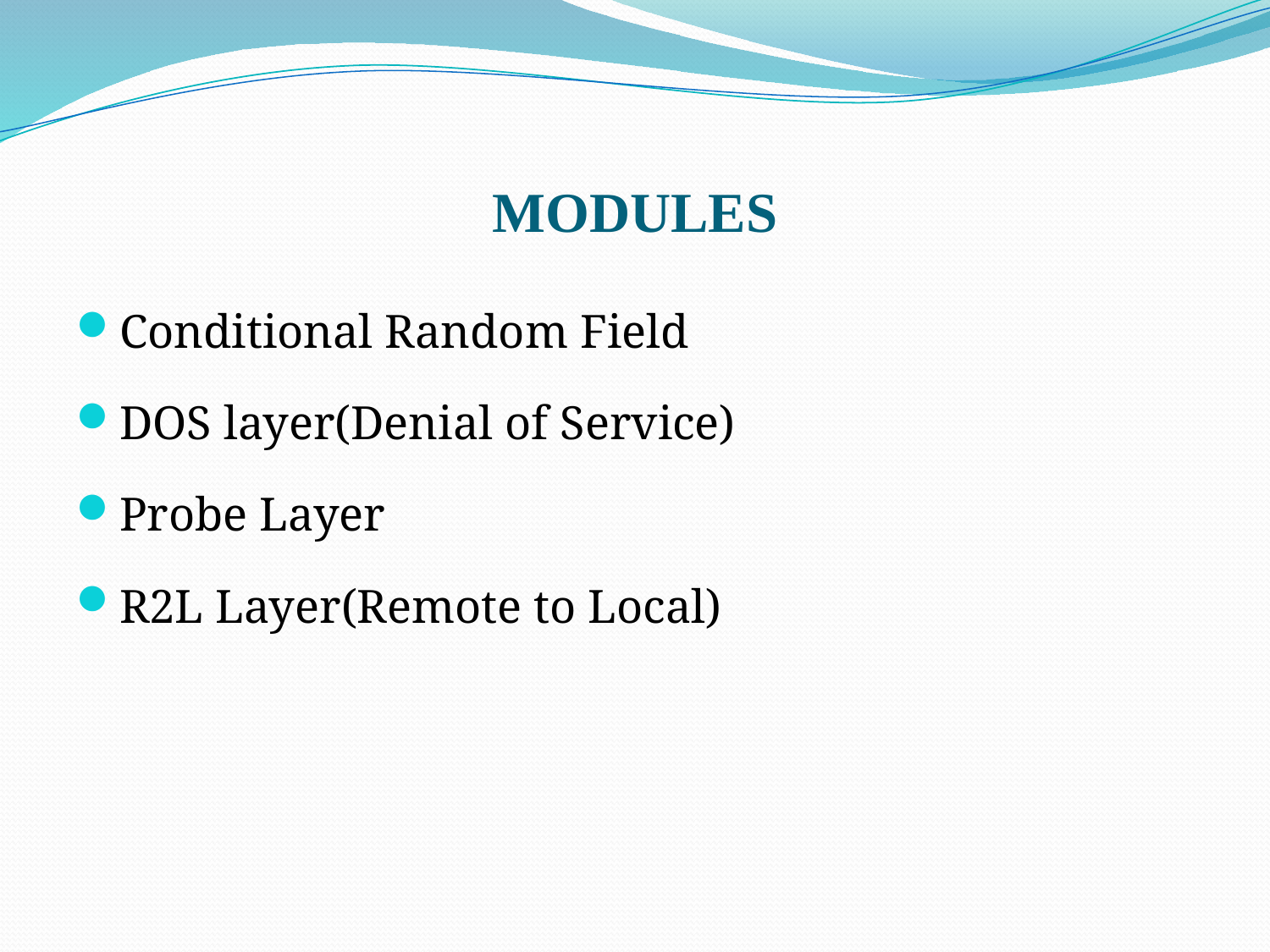

# MODULES
Conditional Random Field
DOS layer(Denial of Service)
Probe Layer
R2L Layer(Remote to Local)